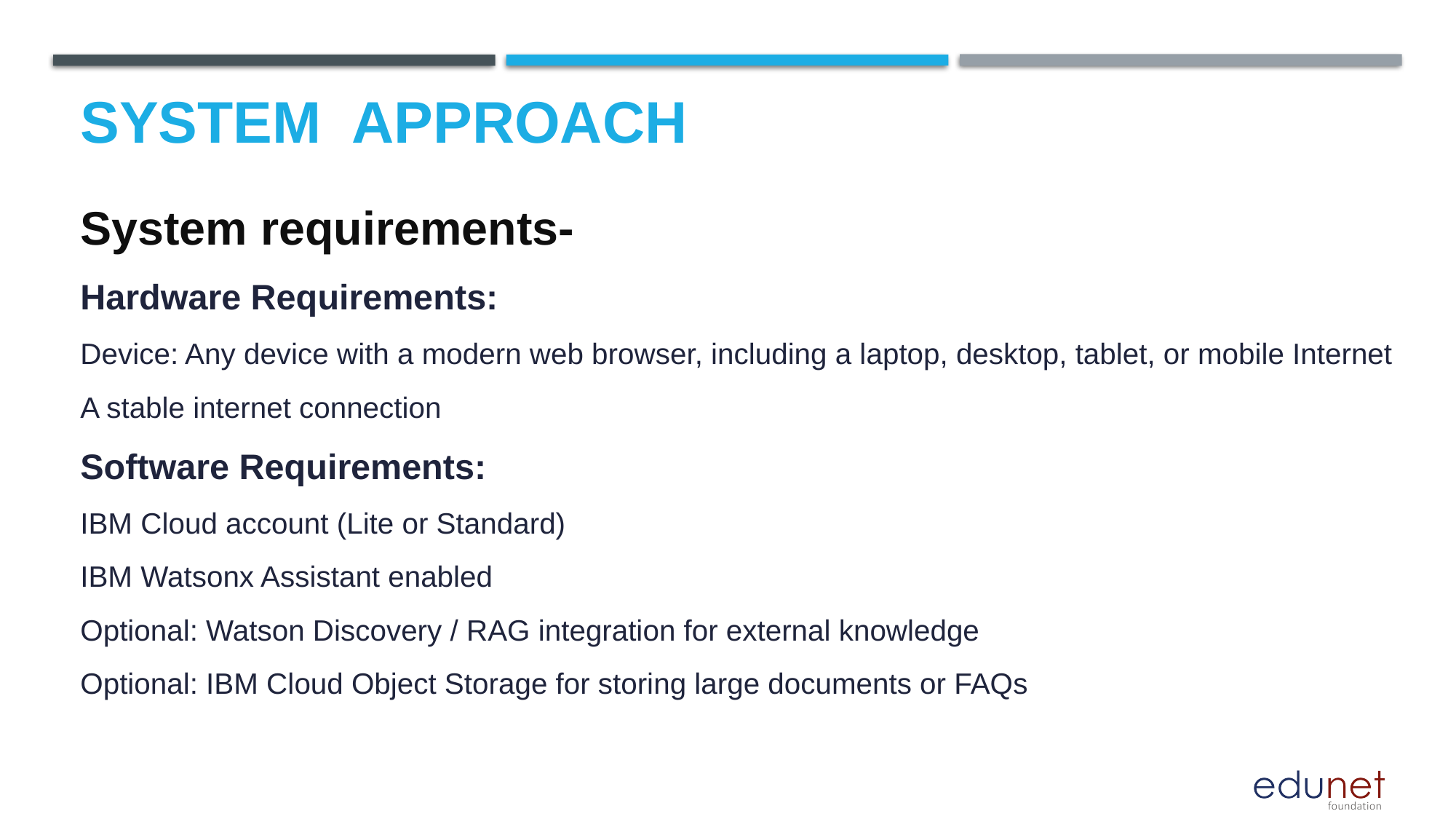

# System  Approach

System requirements-
Hardware Requirements:
Device: Any device with a modern web browser, including a laptop, desktop, tablet, or mobile Internet
A stable internet connection
Software Requirements:
IBM Cloud account (Lite or Standard)
IBM Watsonx Assistant enabled
Optional: Watson Discovery / RAG integration for external knowledge
Optional: IBM Cloud Object Storage for storing large documents or FAQs